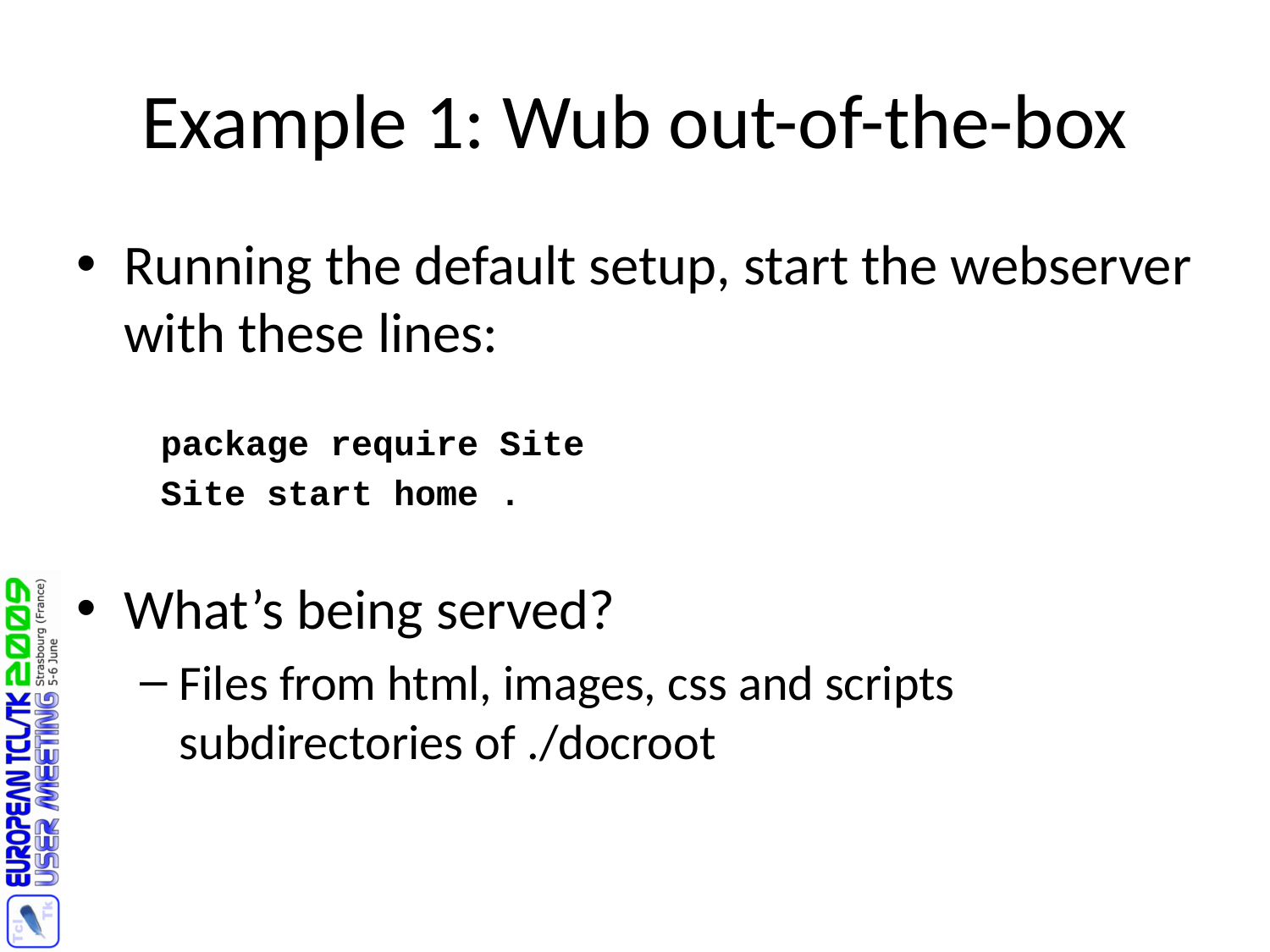

# Example 1: Wub out-of-the-box
Running the default setup, start the webserver with these lines:

    package require Site
    Site start home .

What’s being served?
Files from html, images, css and scripts subdirectories of ./docroot